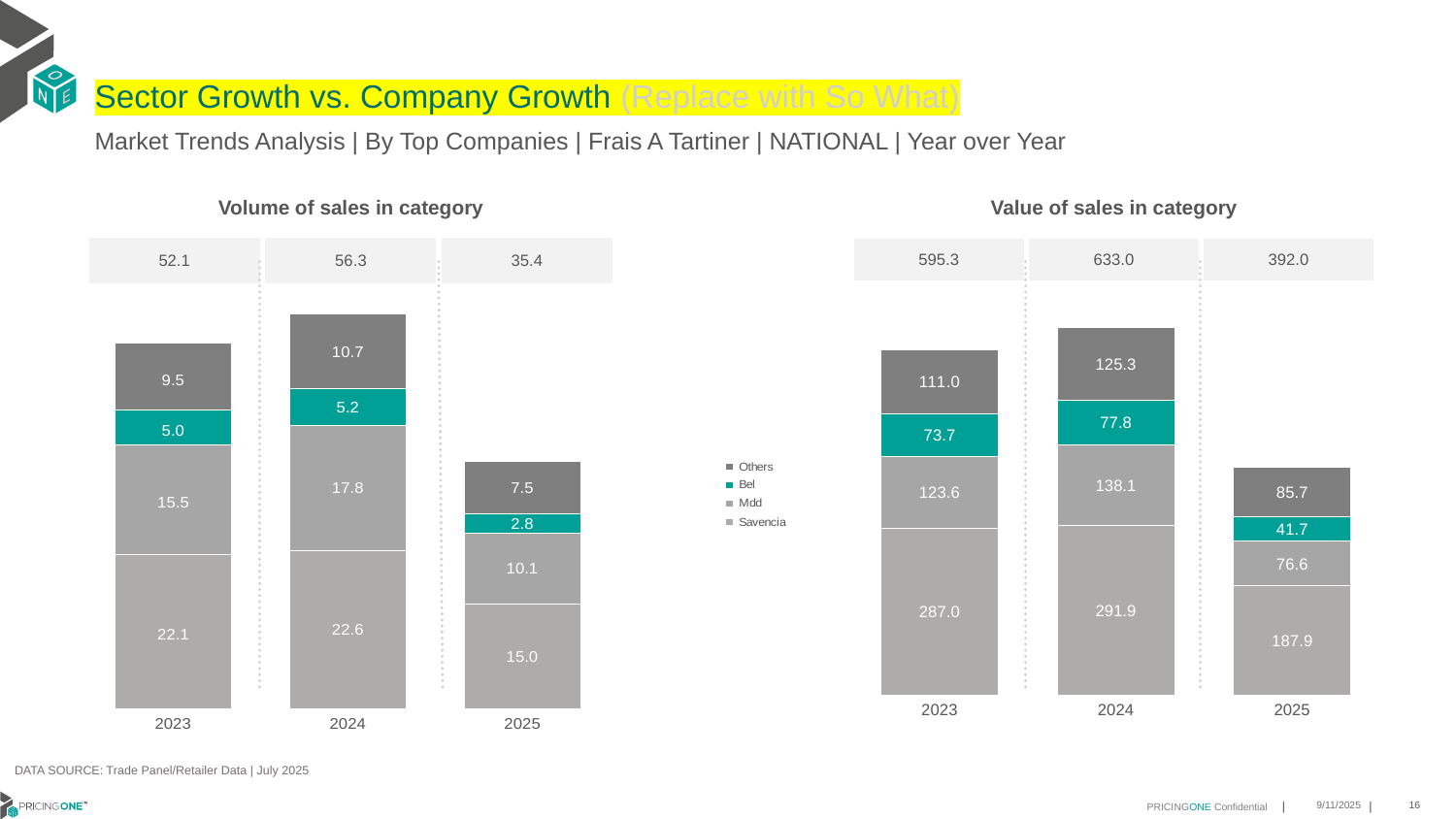

# Sector Growth vs. Company Growth (Replace with So What)
Market Trends Analysis | By Top Companies | Frais A Tartiner | NATIONAL | Year over Year
| Value of sales in category |  |  |
| --- | --- | --- |
| 595.3 | 633.0 | 392.0 |
| Volume of sales in category |  |  |
| --- | --- | --- |
| 52.1 | 56.3 | 35.4 |

### Chart

| Category | Savencia | Mdd | Bel | Others |
|---|---|---|---|---|
| 2023 | 287.046032 | 123.5658 | 73.709402 | 110.99047 |
| 2024 | 291.860811 | 138.065506 | 77.827503 | 125.266485 |
| 2025 | 187.931263 | 76.645691 | 41.7347 | 85.68982 |

### Chart

| Category | Savencia | Mdd | Bel | Others |
|---|---|---|---|---|
| 2023 | 22.093965 | 15.548812 | 4.961223 | 9.537378 |
| 2024 | 22.622281 | 17.799778 | 5.208624 | 10.697936 |
| 2025 | 15.006305 | 10.107459 | 2.777977 | 7.470108 |
DATA SOURCE: Trade Panel/Retailer Data | July 2025

9/11/2025
16